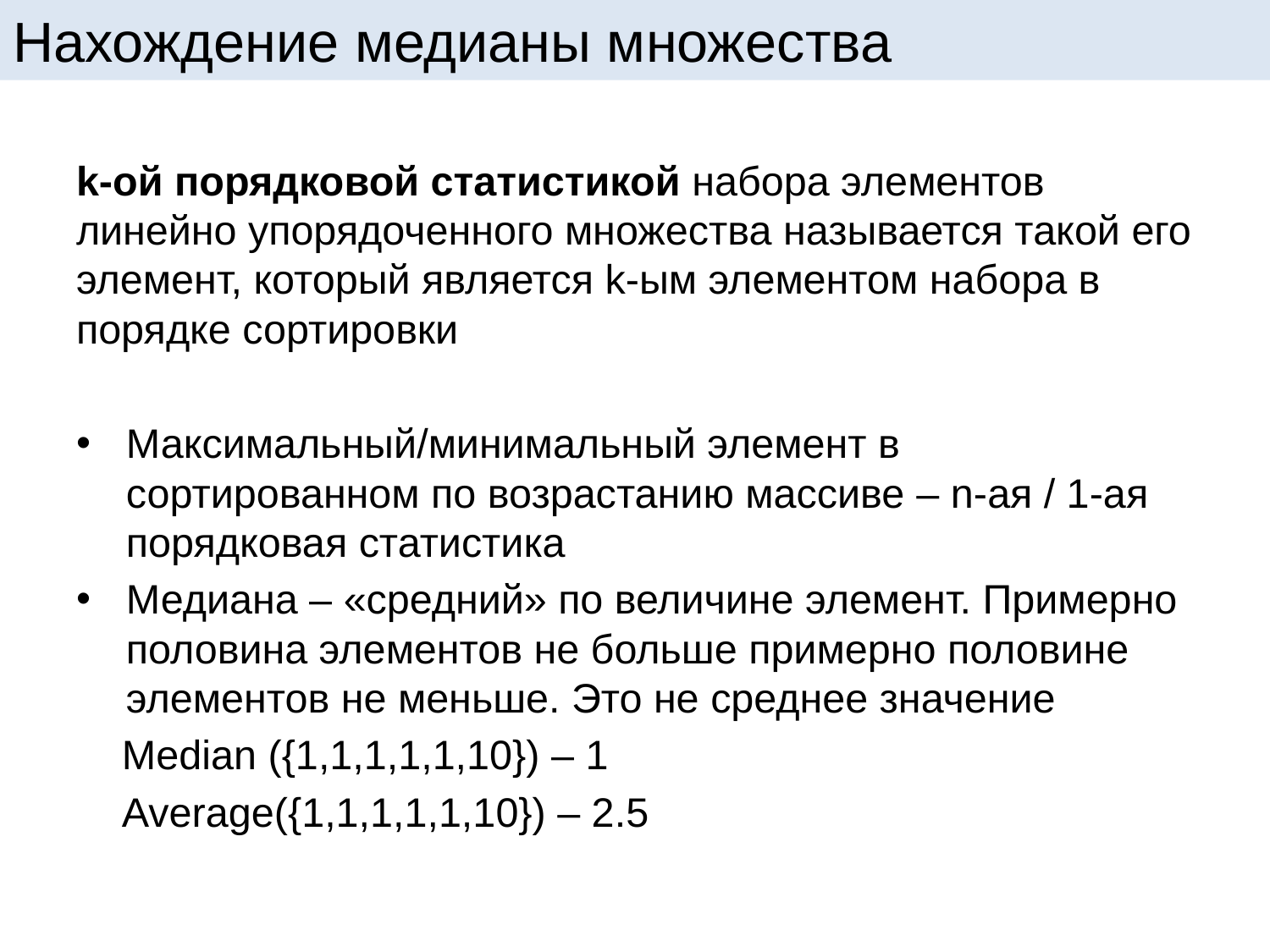

# Нахождение медианы множества
k-ой порядковой статистикой набора элементов линейно упорядоченного множества называется такой его элемент, который является k-ым элементом набора в порядке сортировки

Максимальный/минимальный элемент в сортированном по возрастанию массиве – n-ая / 1-ая порядковая статистика
Медиана – «средний» по величине элемент. Примерно половина элементов не больше примерно половине элементов не меньше. Это не среднее значение
    Median ({1,1,1,1,1,10}) – 1
    Average({1,1,1,1,1,10}) – 2.5